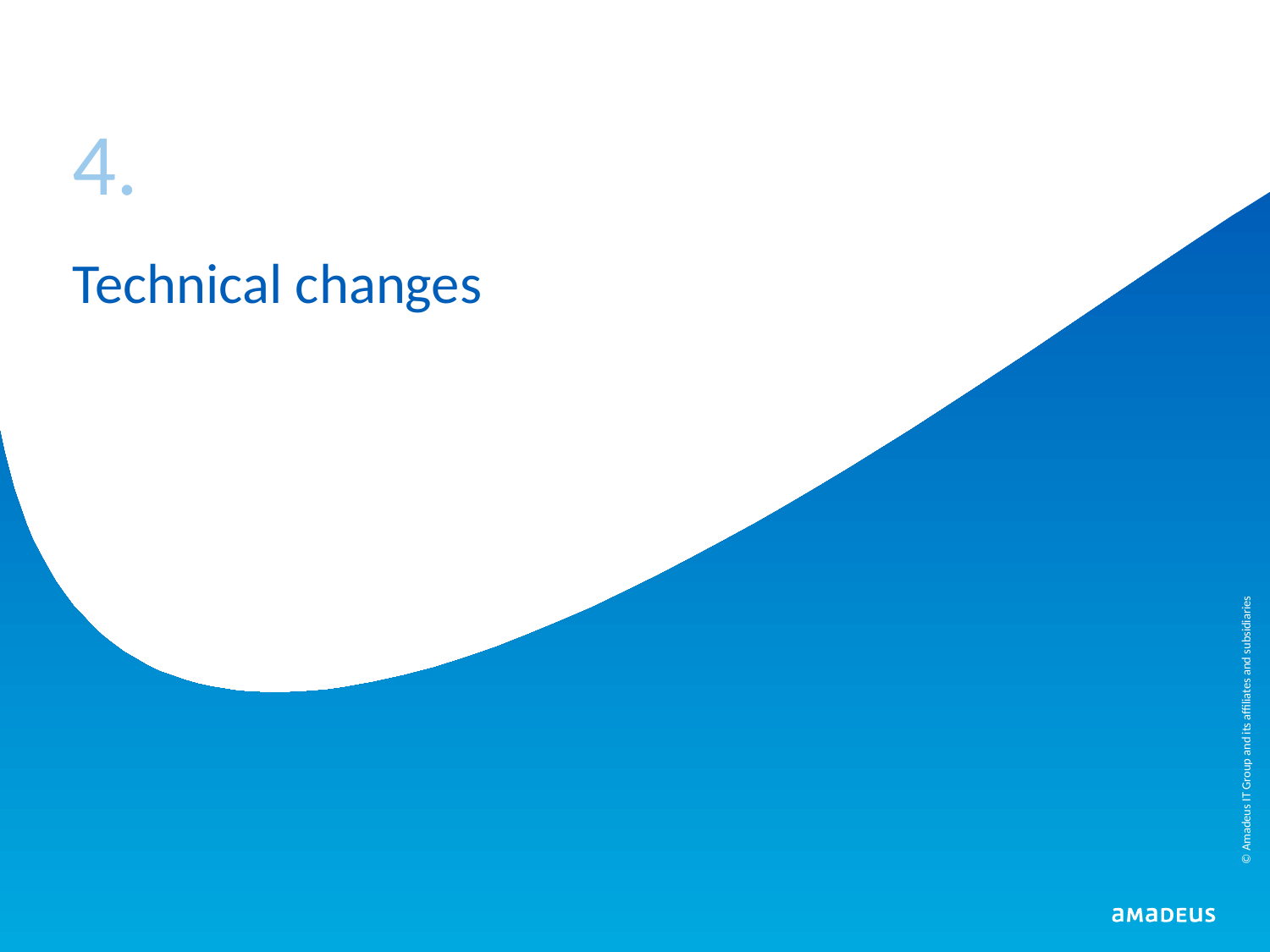

4.

# Technical changes
© Amadeus IT Group and its affiliates and subsidiaries
© Amadeus IT Group and its affiliates and subsidiaries